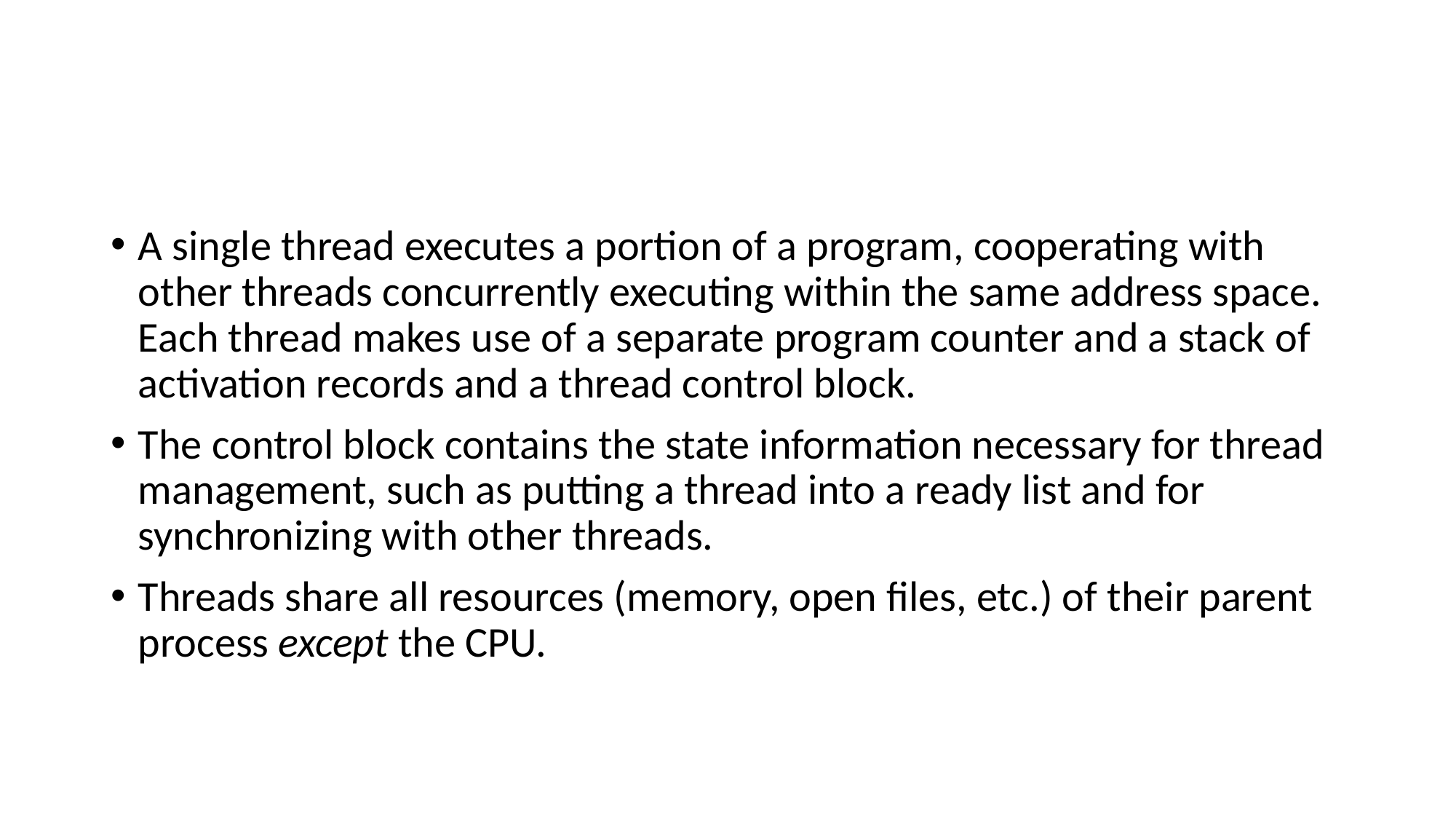

#
A single thread executes a portion of a program, cooperating with other threads concurrently executing within the same address space. Each thread makes use of a separate program counter and a stack of activation records and a thread control block.
The control block contains the state information necessary for thread management, such as putting a thread into a ready list and for synchronizing with other threads.
Threads share all resources (memory, open files, etc.) of their parent process except the CPU.